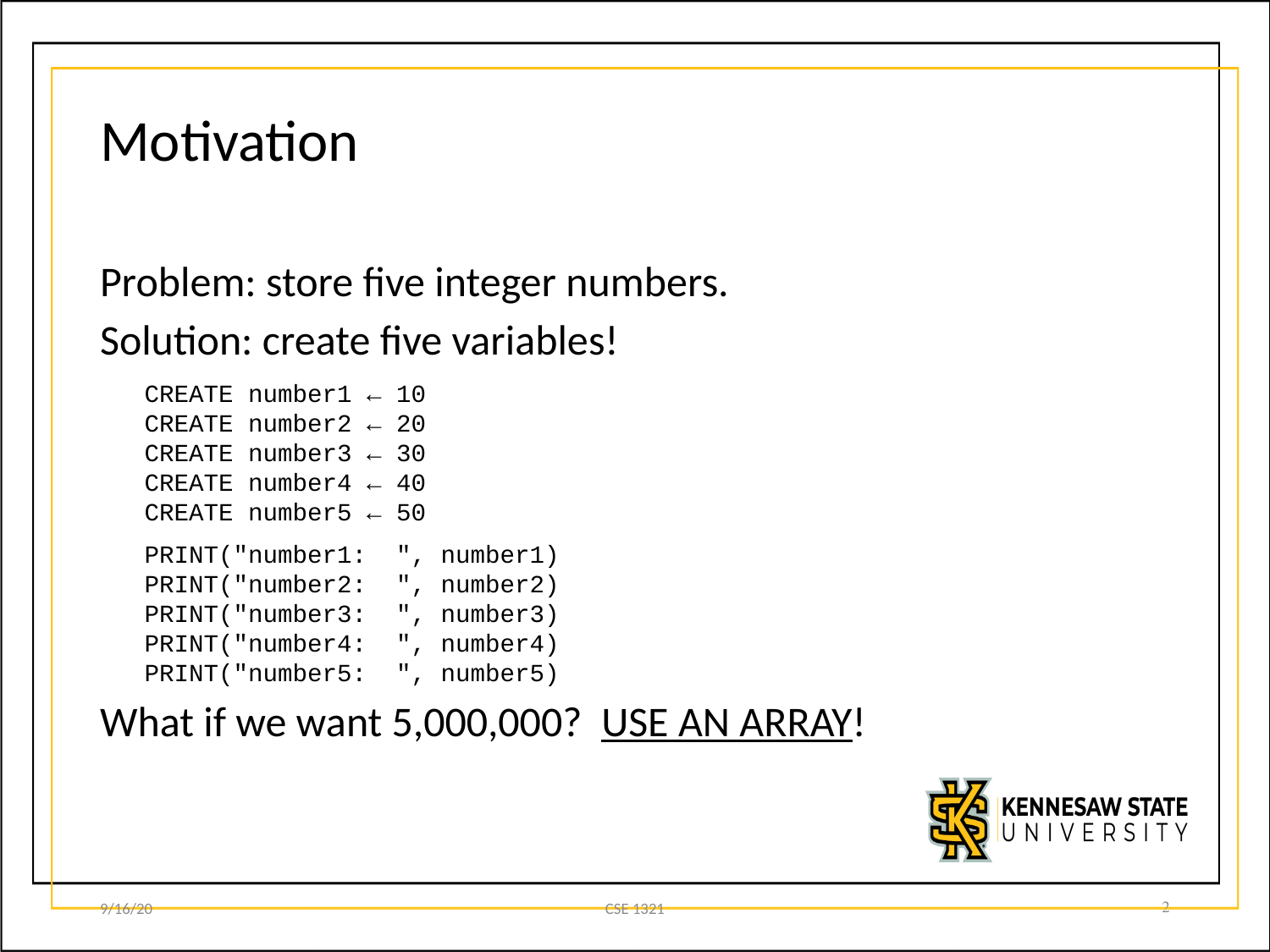

# Motivation
Problem: store five integer numbers.
Solution: create five variables!
   CREATE number1 ← 10
   CREATE number2 ← 20
   CREATE number3 ← 30
   CREATE number4 ← 40
   CREATE number5 ← 50
   PRINT("number1:  ", number1)
   PRINT("number2:  ", number2)
   PRINT("number3:  ", number3)
   PRINT("number4:  ", number4)
   PRINT("number5:  ", number5)
What if we want 5,000,000?  USE AN ARRAY!
9/16/20
CSE 1321
2